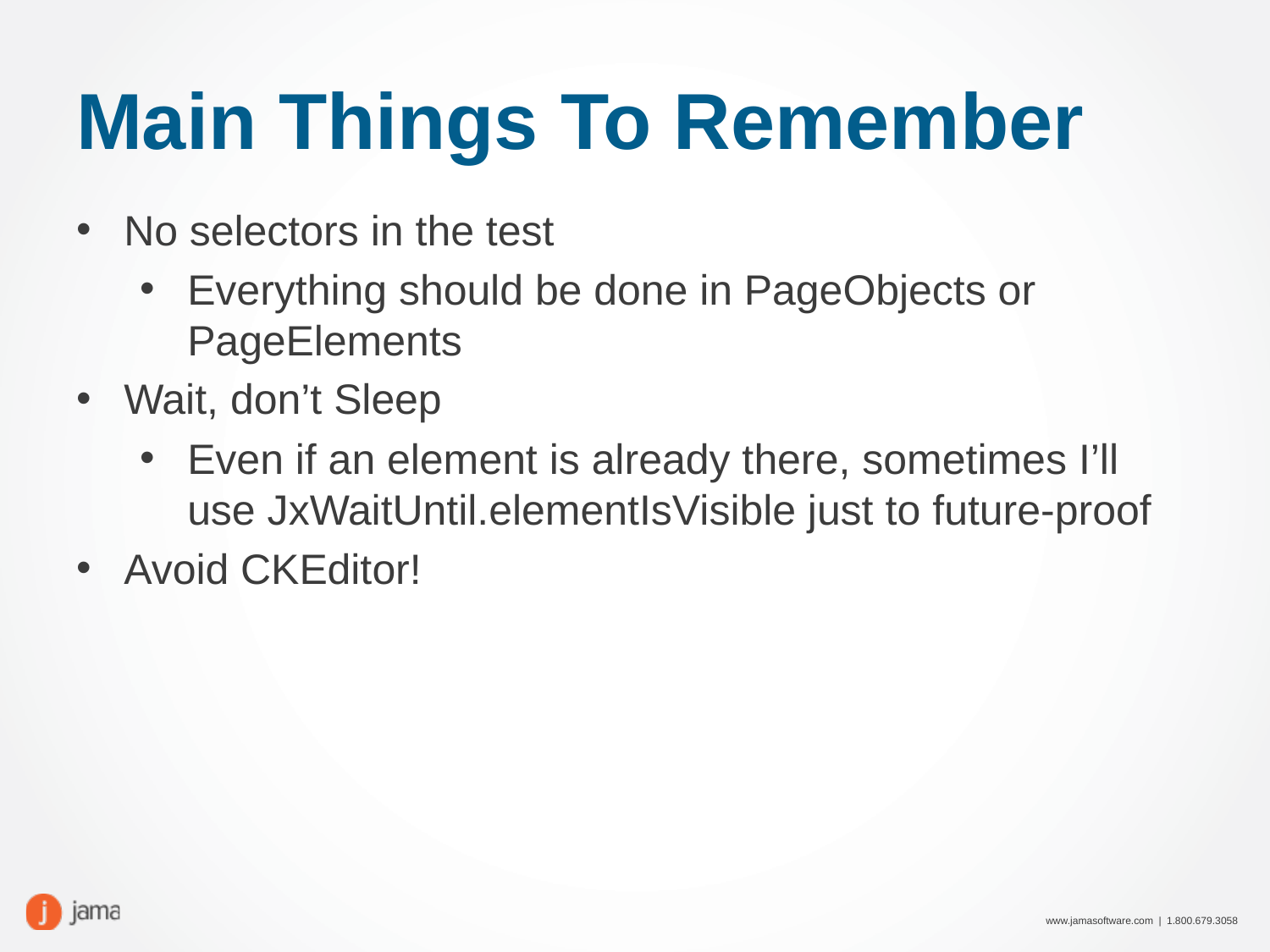

# Main Things To Remember
No selectors in the test
Everything should be done in PageObjects or PageElements
Wait, don’t Sleep
Even if an element is already there, sometimes I’ll use JxWaitUntil.elementIsVisible just to future-proof
Avoid CKEditor!